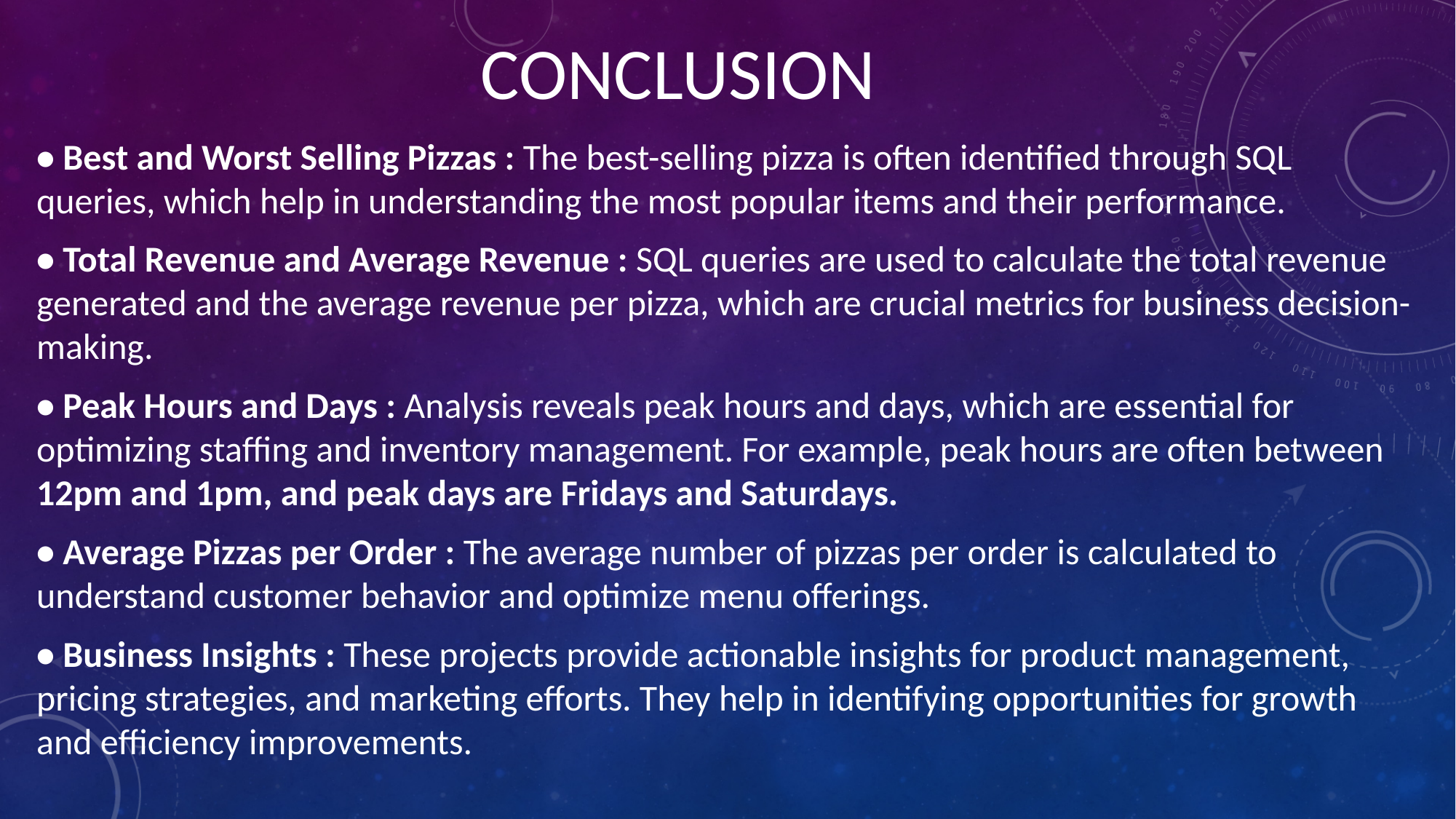

# CONCLUSION
• Best and Worst Selling Pizzas : The best-selling pizza is often identified through SQL queries, which help in understanding the most popular items and their performance.
• Total Revenue and Average Revenue : SQL queries are used to calculate the total revenue generated and the average revenue per pizza, which are crucial metrics for business decision-making.
• Peak Hours and Days : Analysis reveals peak hours and days, which are essential for optimizing staffing and inventory management. For example, peak hours are often between 12pm and 1pm, and peak days are Fridays and Saturdays.
• Average Pizzas per Order : The average number of pizzas per order is calculated to understand customer behavior and optimize menu offerings.
• Business Insights : These projects provide actionable insights for product management, pricing strategies, and marketing efforts. They help in identifying opportunities for growth and efficiency improvements.